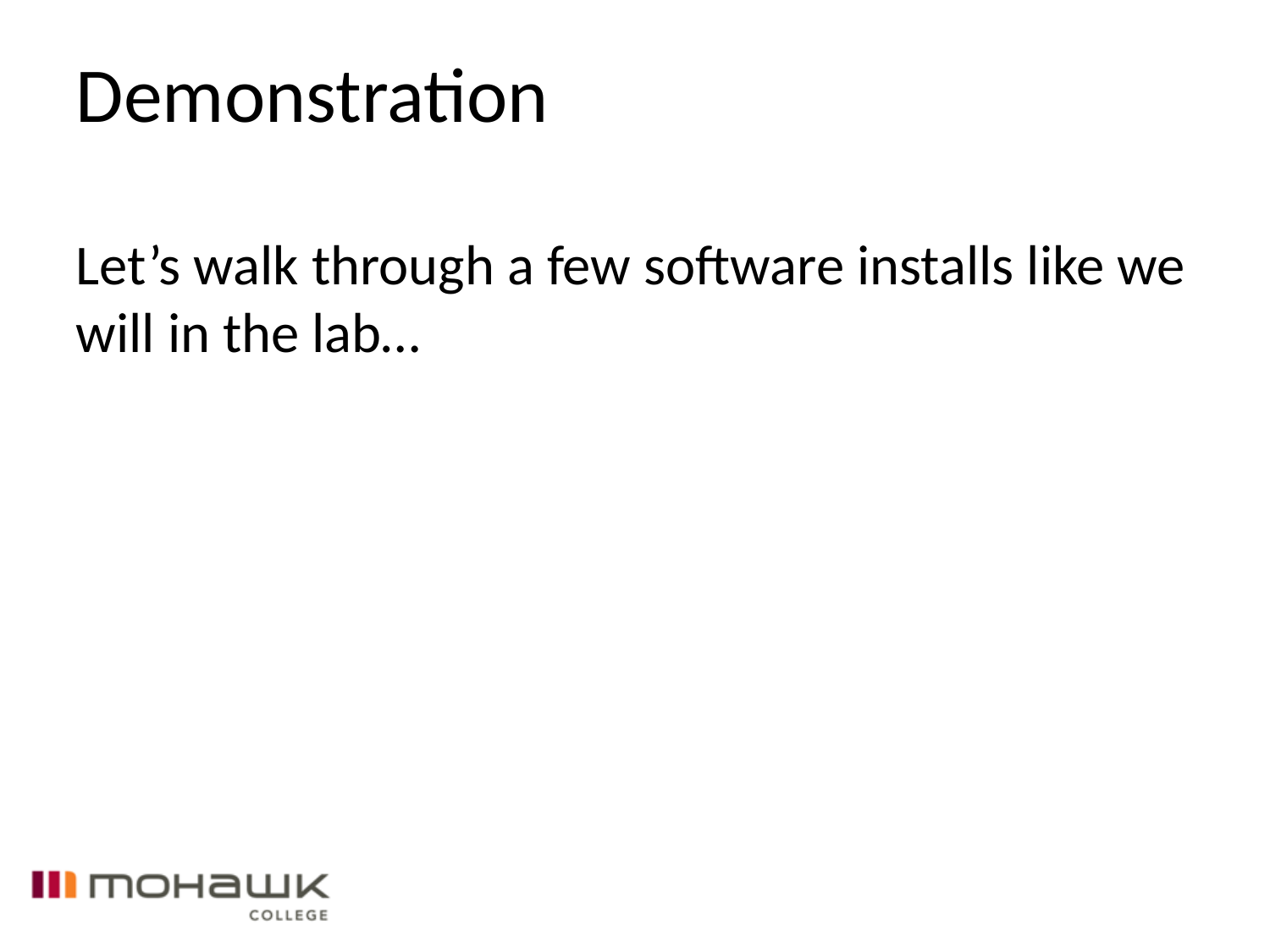

Demonstration
Let’s walk through a few software installs like we will in the lab…